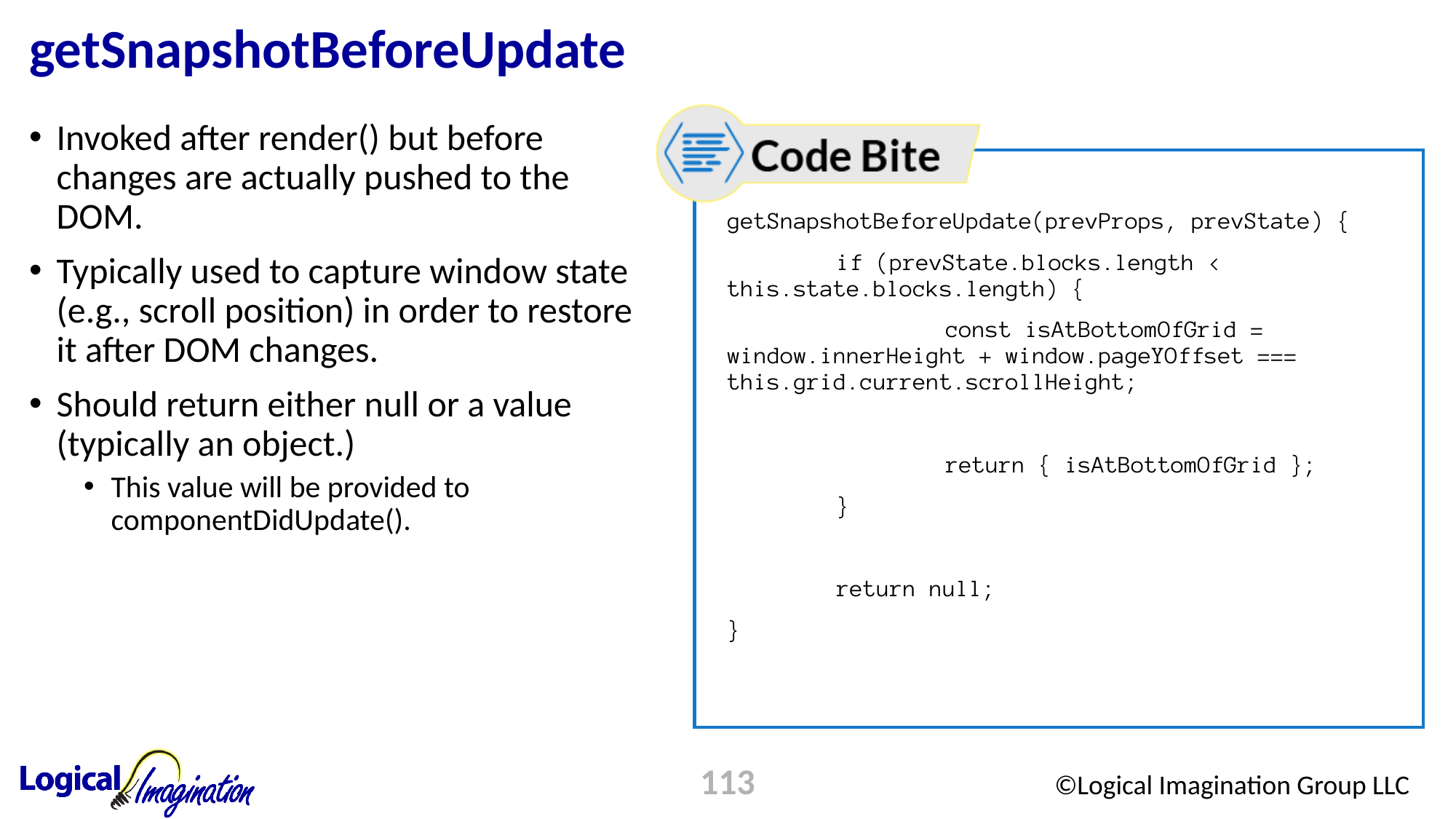

# getSnapshotBeforeUpdate
Invoked after render() but before changes are actually pushed to the DOM.
Typically used to capture window state (e.g., scroll position) in order to restore it after DOM changes.
Should return either null or a value (typically an object.)
This value will be provided to componentDidUpdate().
getSnapshotBeforeUpdate(prevProps, prevState) {
	if (prevState.blocks.length < this.state.blocks.length) {
		const isAtBottomOfGrid = window.innerHeight + window.pageYOffset === this.grid.current.scrollHeight;

		return { isAtBottomOfGrid };
	}

	return null;
}
113